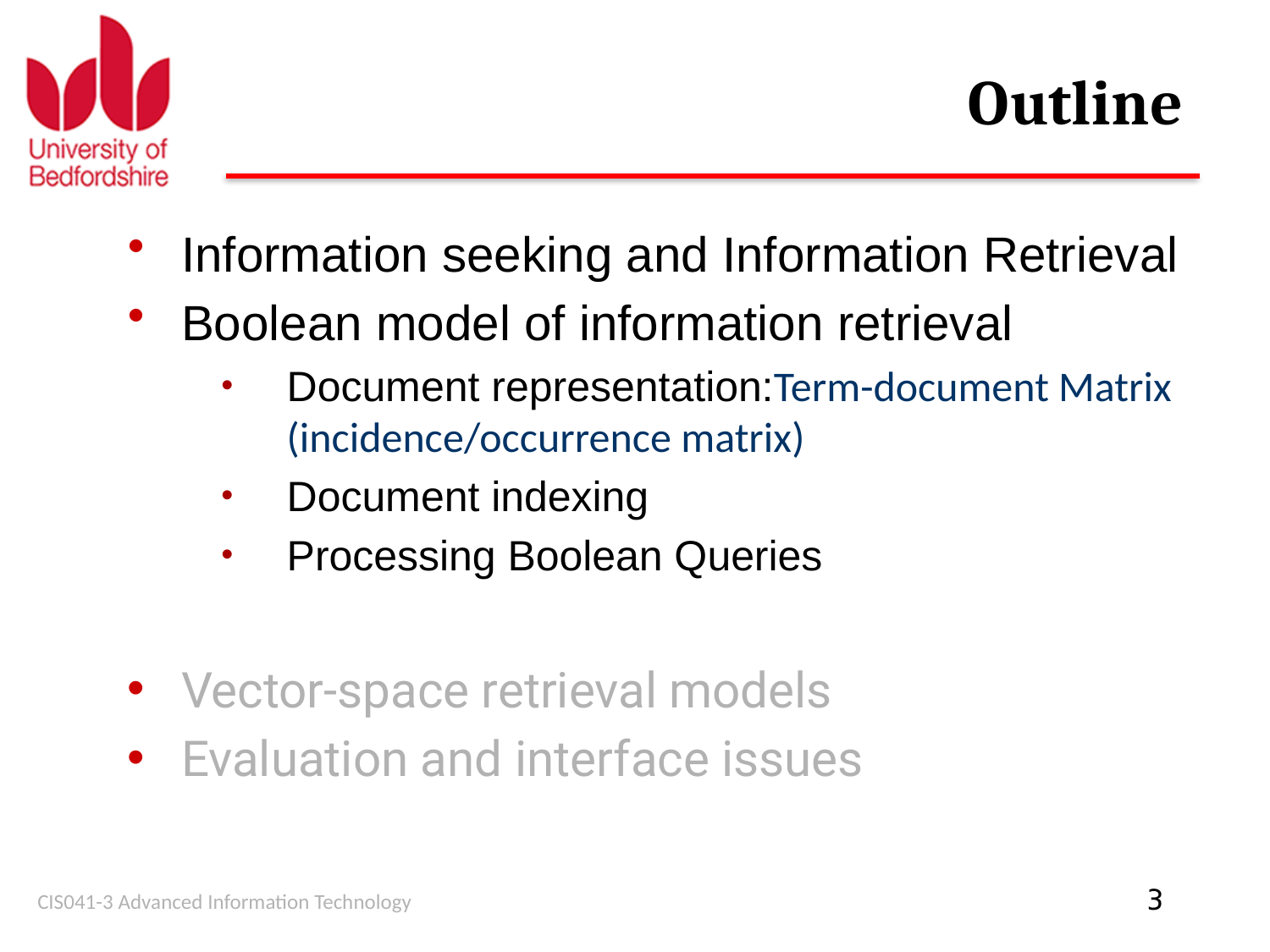

# Outline
Information seeking and Information Retrieval
Boolean model of information retrieval
Document representation:Term-document Matrix  (incidence/occurrence matrix)
Document indexing
Processing Boolean Queries

Vector-space retrieval models
Evaluation and interface issues

CIS041-3 Advanced Information Technology